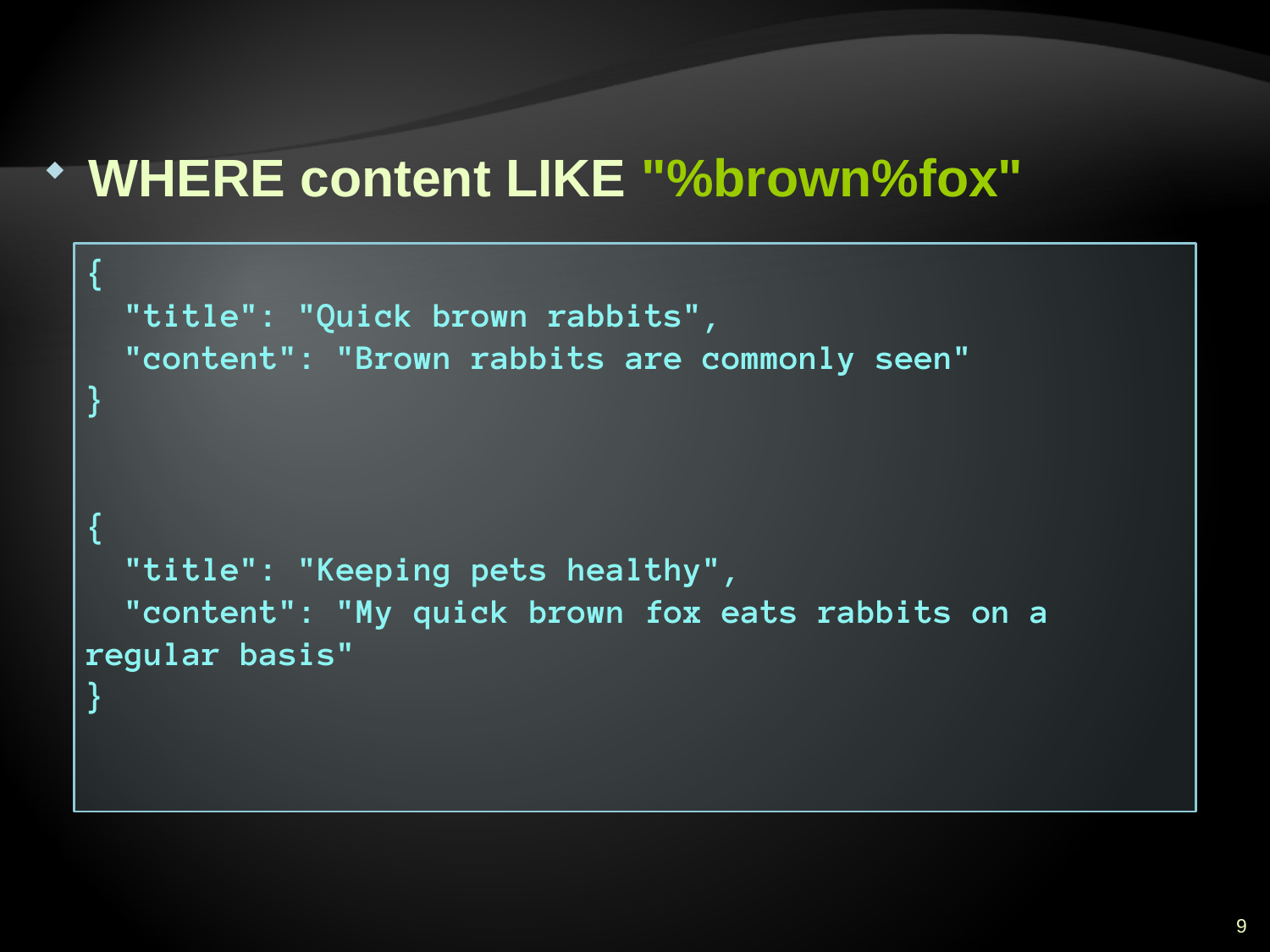

#
WHERE content LIKE "%brown%fox"
{
  "title": "Quick brown rabbits",
  "content": "Brown rabbits are commonly seen"
}

{
  "title": "Keeping pets healthy",
  "content": "My quick brown fox eats rabbits on a  regular basis"
}

9